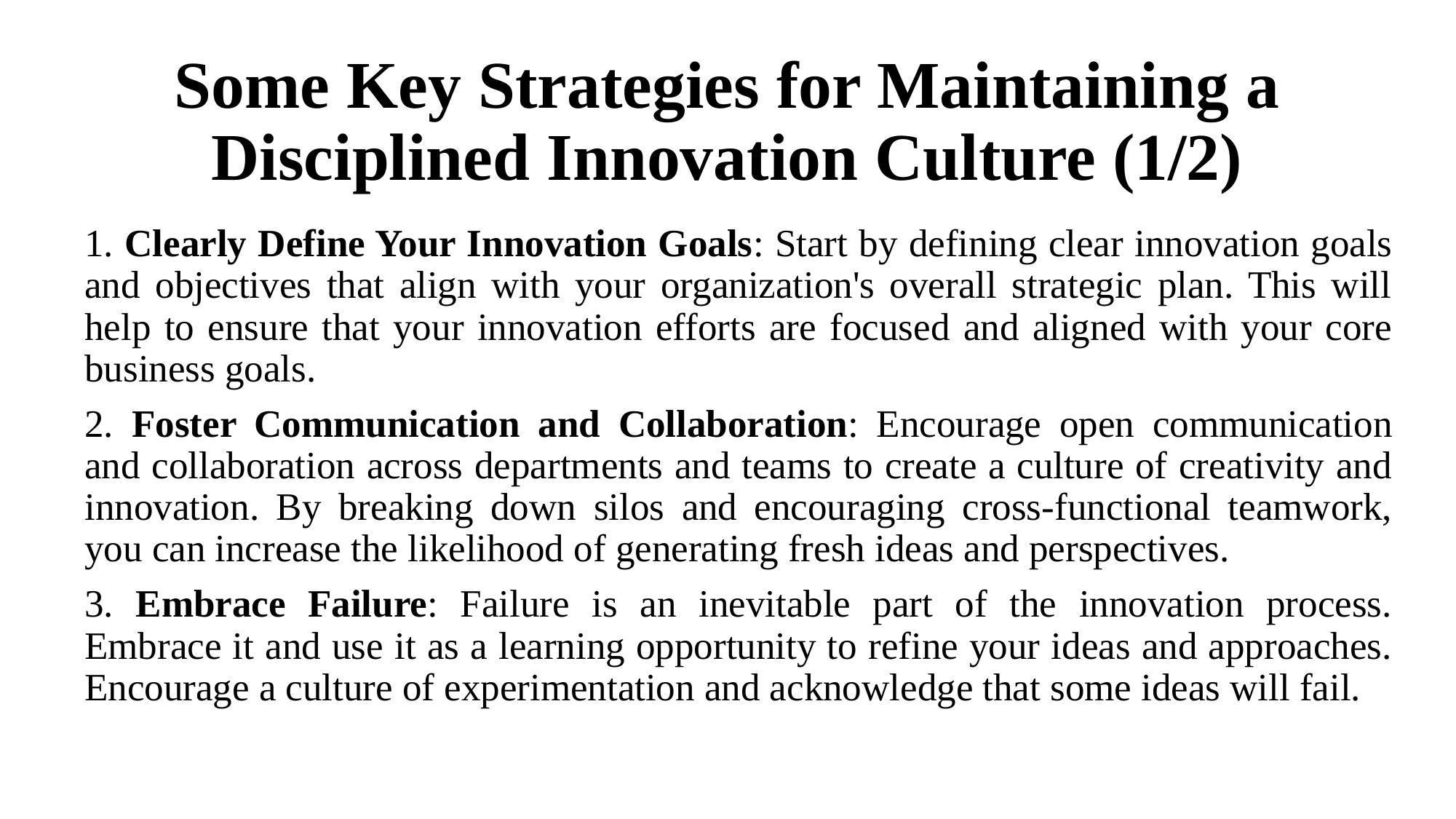

# Some Key Strategies for Maintaining a Disciplined Innovation Culture (1/2)
1. Clearly Define Your Innovation Goals: Start by defining clear innovation goals and objectives that align with your organization's overall strategic plan. This will help to ensure that your innovation efforts are focused and aligned with your core business goals.
2. Foster Communication and Collaboration: Encourage open communication and collaboration across departments and teams to create a culture of creativity and innovation. By breaking down silos and encouraging cross-functional teamwork, you can increase the likelihood of generating fresh ideas and perspectives.
3. Embrace Failure: Failure is an inevitable part of the innovation process. Embrace it and use it as a learning opportunity to refine your ideas and approaches. Encourage a culture of experimentation and acknowledge that some ideas will fail.